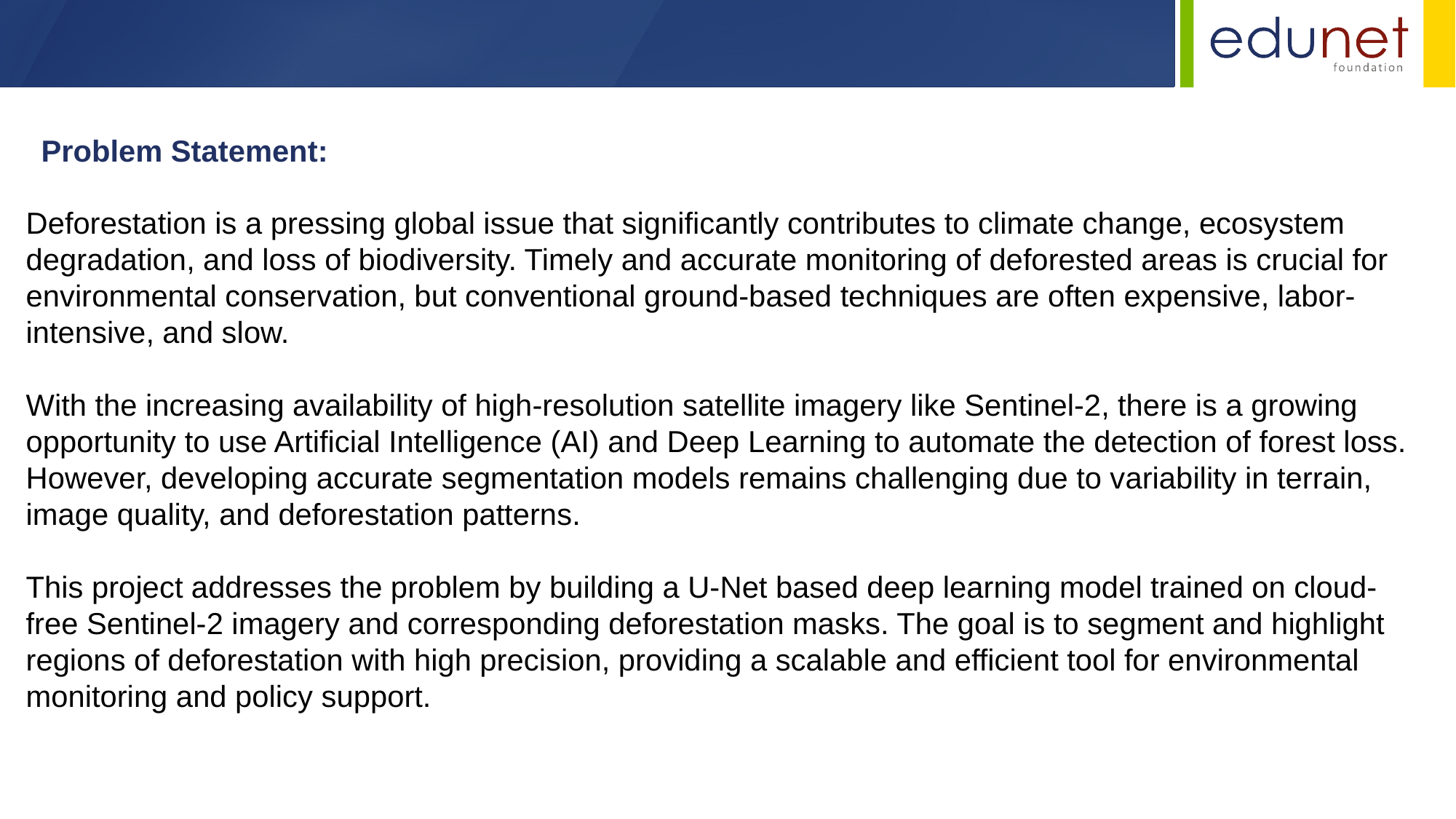

Problem Statement:
Deforestation is a pressing global issue that significantly contributes to climate change, ecosystem degradation, and loss of biodiversity. Timely and accurate monitoring of deforested areas is crucial for environmental conservation, but conventional ground-based techniques are often expensive, labor-intensive, and slow.

With the increasing availability of high-resolution satellite imagery like Sentinel-2, there is a growing opportunity to use Artificial Intelligence (AI) and Deep Learning to automate the detection of forest loss. However, developing accurate segmentation models remains challenging due to variability in terrain, image quality, and deforestation patterns.

This project addresses the problem by building a U-Net based deep learning model trained on cloud-free Sentinel-2 imagery and corresponding deforestation masks. The goal is to segment and highlight regions of deforestation with high precision, providing a scalable and efficient tool for environmental monitoring and policy support.